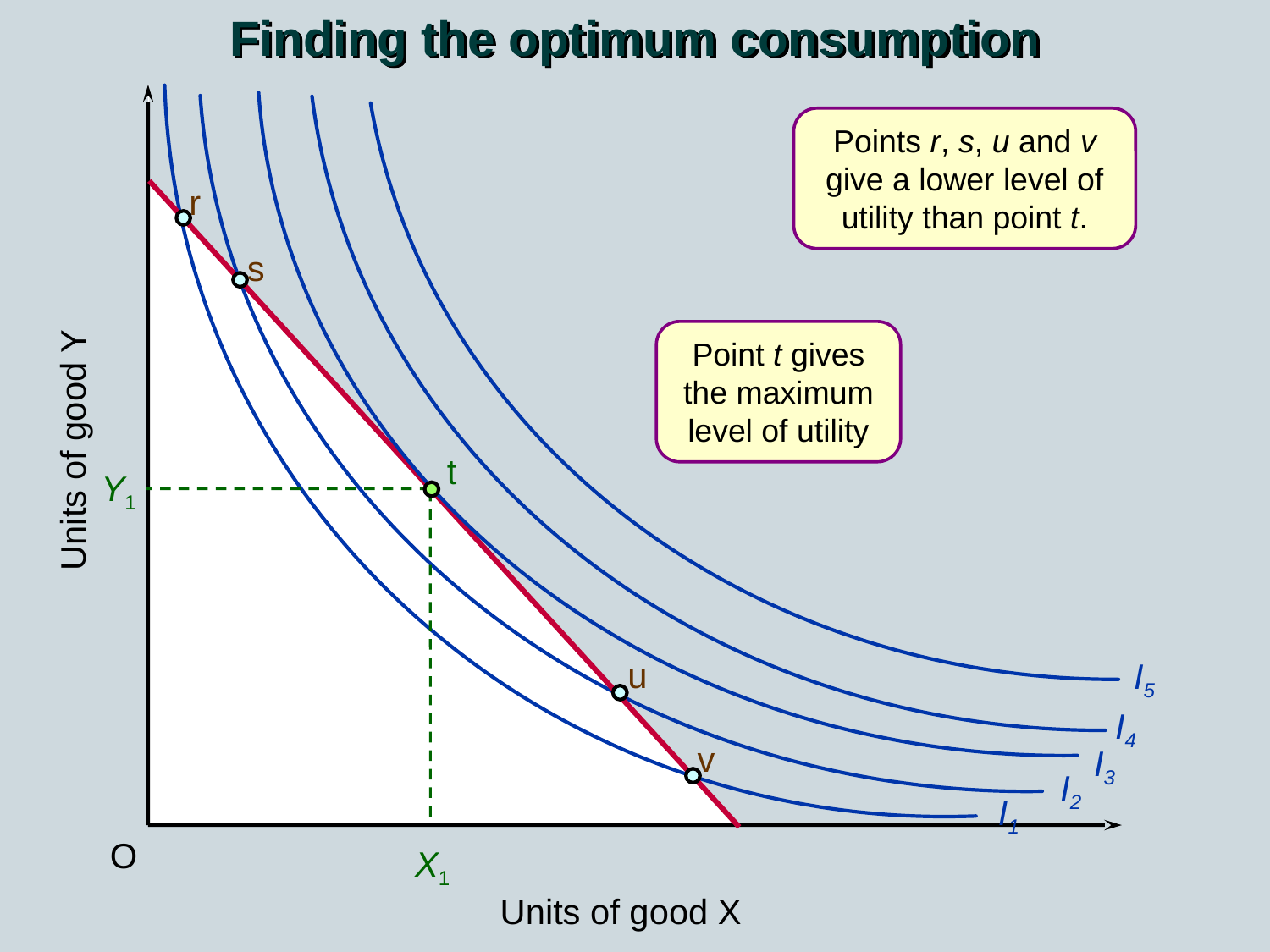

Finding the optimum consumption

Points r, s, u and v give a lower level of utility than point t.
r

v

s

u

Point t gives the maximum level of utility
Units of good Y
t

Y1

X1
I5
I4
I3
I2
I1

O

Units of good X